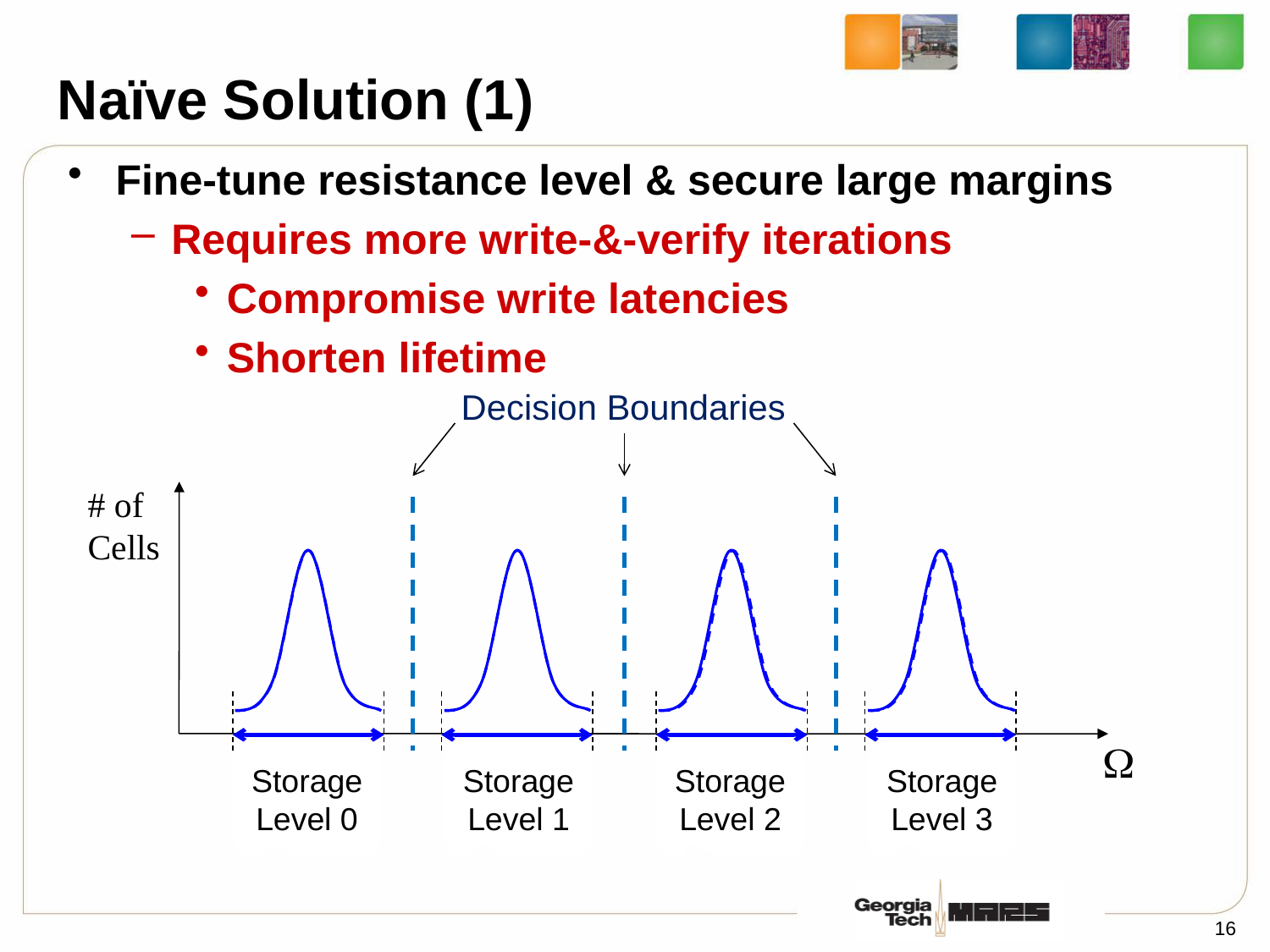

# Naïve Solution (1)
Fine-tune resistance level & secure large margins
Requires more write-&-verify iterations
Compromise write latencies
Shorten lifetime

Decision Boundaries
# of
Cells

Ω

Storage
Level 0
Storage
Level 1
Storage
Level 2
Storage
Level 3
16